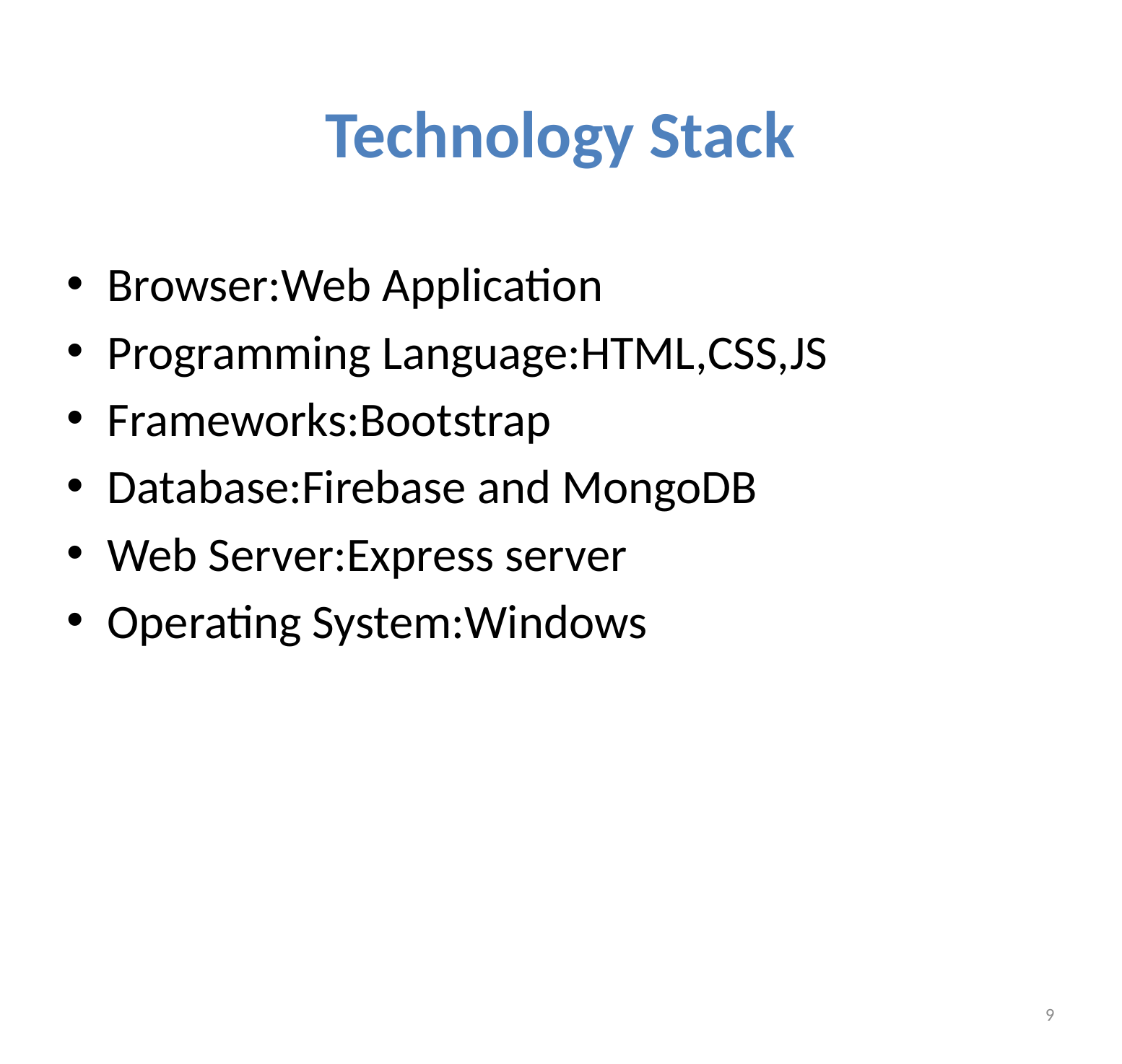

# Technology Stack
Browser:Web Application
Programming Language:HTML,CSS,JS
Frameworks:Bootstrap
Database:Firebase and MongoDB
Web Server:Express server
Operating System:Windows
9